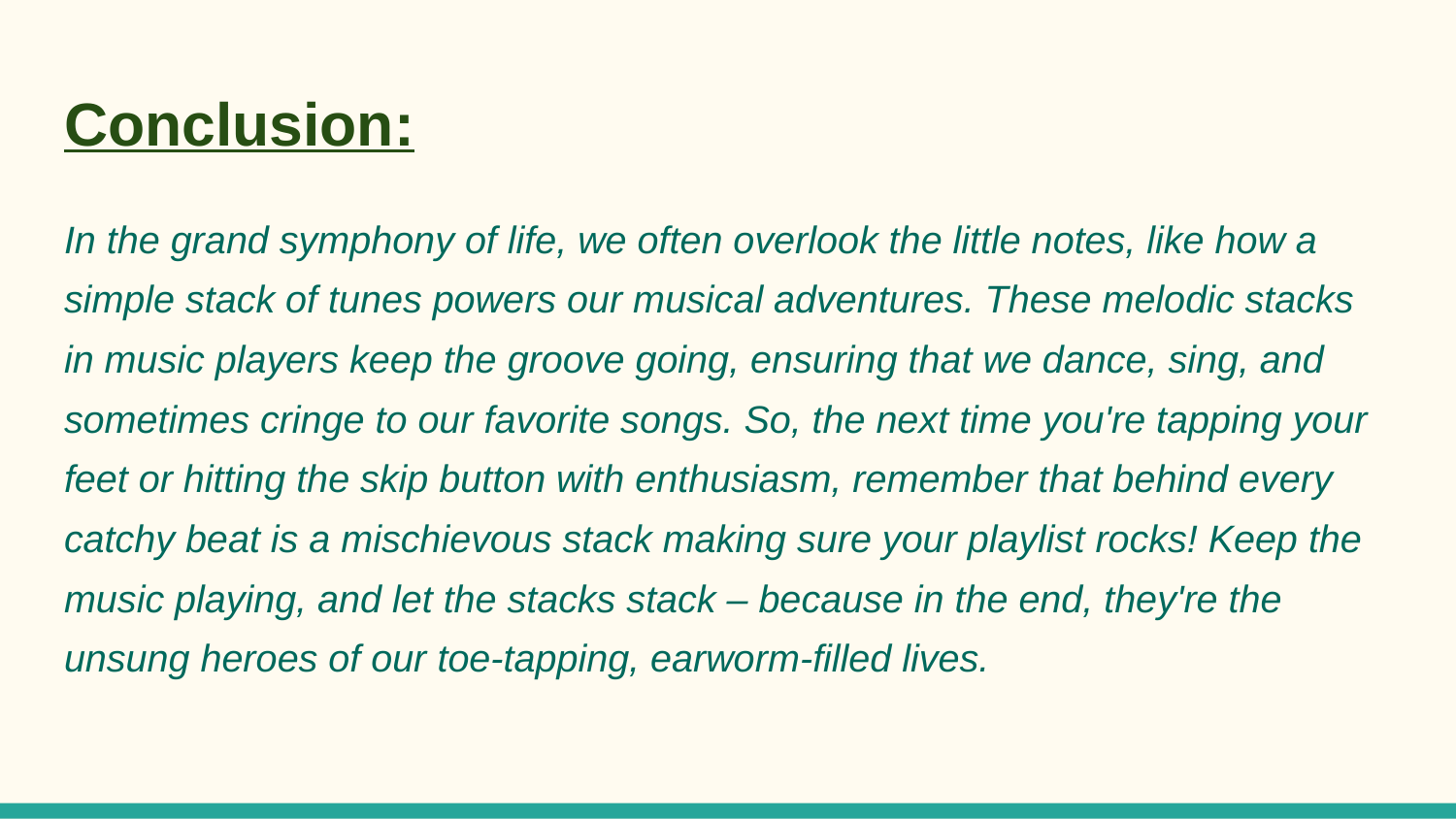

# Conclusion:
In the grand symphony of life, we often overlook the little notes, like how a simple stack of tunes powers our musical adventures. These melodic stacks in music players keep the groove going, ensuring that we dance, sing, and sometimes cringe to our favorite songs. So, the next time you're tapping your feet or hitting the skip button with enthusiasm, remember that behind every catchy beat is a mischievous stack making sure your playlist rocks! Keep the music playing, and let the stacks stack – because in the end, they're the unsung heroes of our toe-tapping, earworm-filled lives.